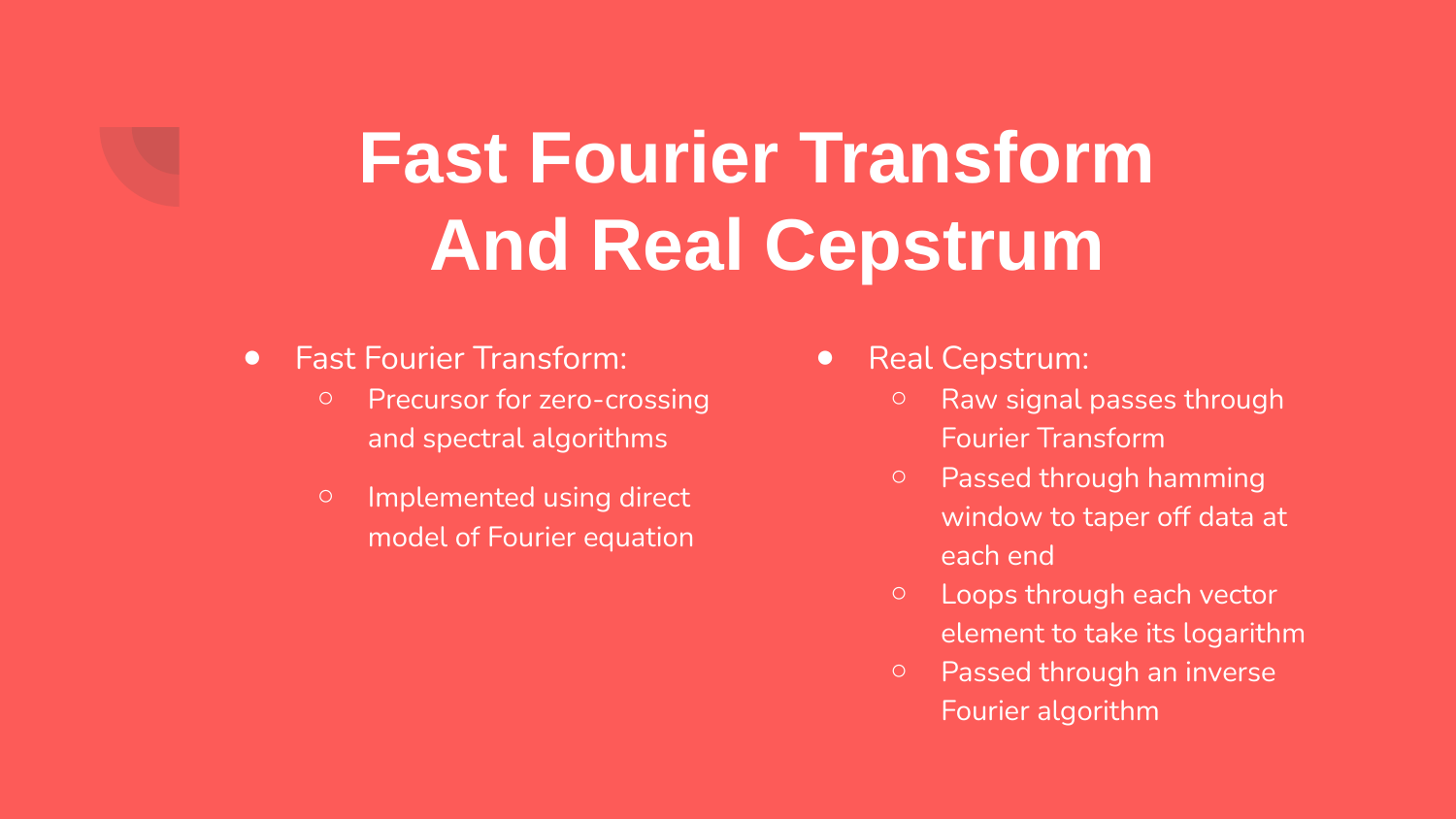

# Fast Fourier Transform
And Real Cepstrum
Fast Fourier Transform:
Precursor for zero-crossing and spectral algorithms
Implemented using direct model of Fourier equation

Real Cepstrum:
Raw signal passes through Fourier Transform
Passed through hamming window to taper off data at each end
Loops through each vector element to take its logarithm
Passed through an inverse Fourier algorithm